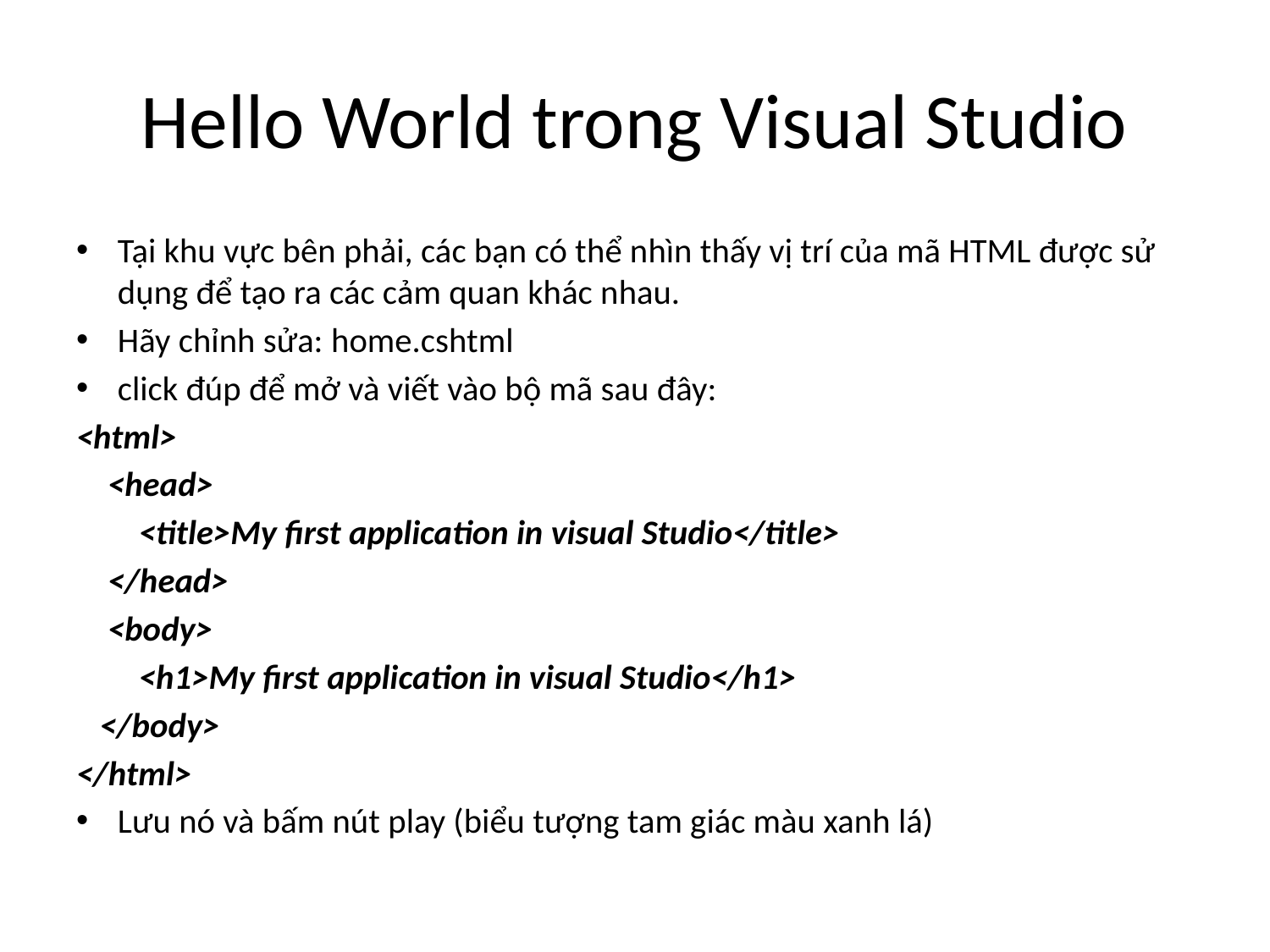

# Hello World trong Visual Studio
Tại khu vực bên phải, các bạn có thể nhìn thấy vị trí của mã HTML được sử dụng để tạo ra các cảm quan khác nhau.
Hãy chỉnh sửa: home.cshtml
click đúp để mở và viết vào bộ mã sau đây:
<html>
    <head>
        <title>My first application in visual Studio</title>
    </head>
    <body>
        <h1>My first application in visual Studio</h1>
   </body>
</html>
Lưu nó và bấm nút play (biểu tượng tam giác màu xanh lá)